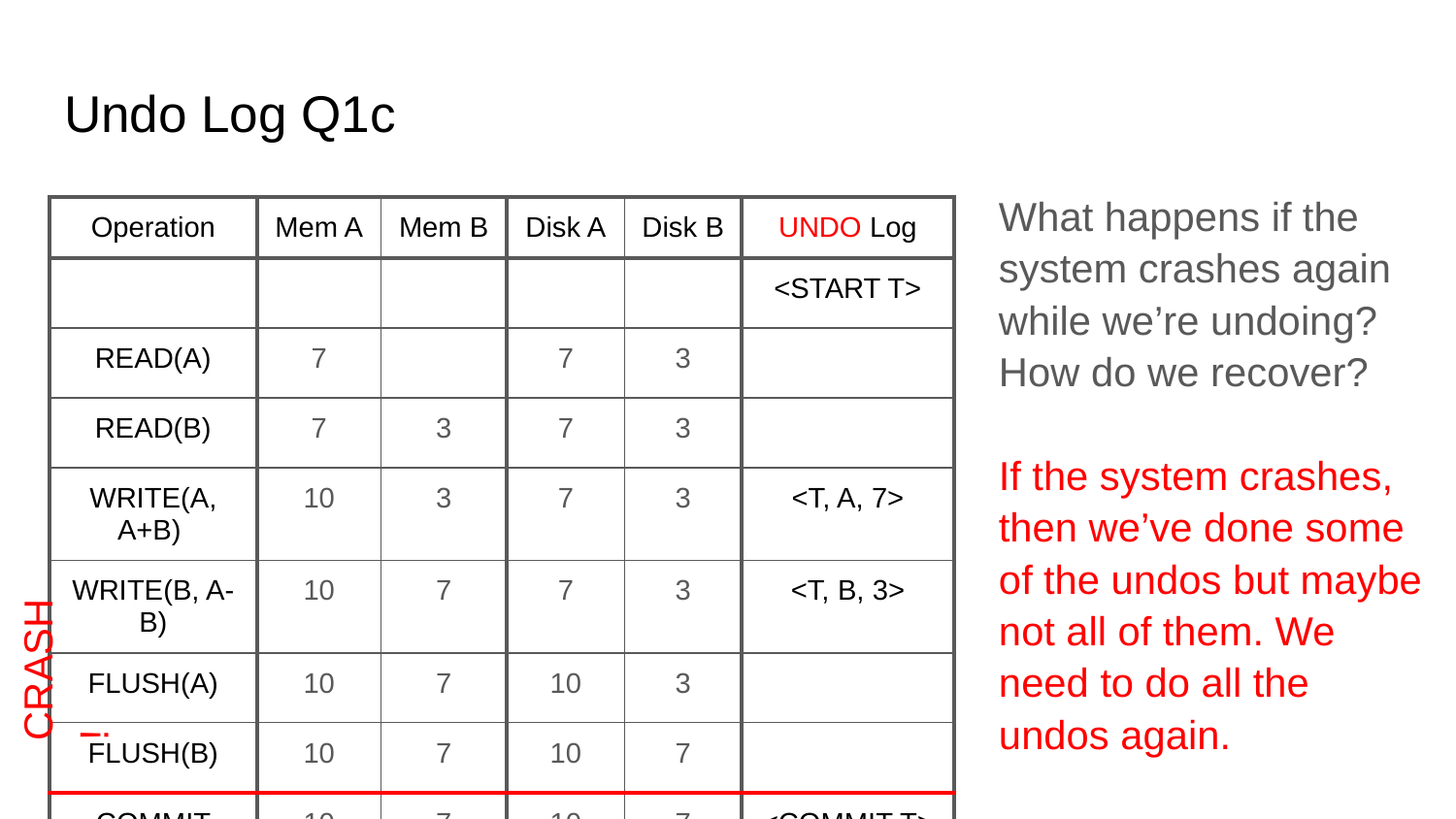

# Undo Log Q1c
What happens if the system crashes again while we’re undoing? How do we recover?

If the system crashes, then we’ve done some of the undos but maybe not all of them. We need to do all the undos again.
| Operation | Mem A | Mem B | Disk A | Disk B | UNDO Log |
| --- | --- | --- | --- | --- | --- |
|  |  |  |  |  | <START T> |
| READ(A) | 7 |  | 7 | 3 |  |
| READ(B) | 7 | 3 | 7 | 3 |  |
| WRITE(A, A+B) | 10 | 3 | 7 | 3 | <T, A, 7> |
| WRITE(B, A-B) | 10 | 7 | 7 | 3 | <T, B, 3> |
| FLUSH(A) | 10 | 7 | 10 | 3 |  |
| FLUSH(B) | 10 | 7 | 10 | 7 |  |
| COMMIT | 10 | 7 | 10 | 7 | <COMMIT T> |
CRASH!